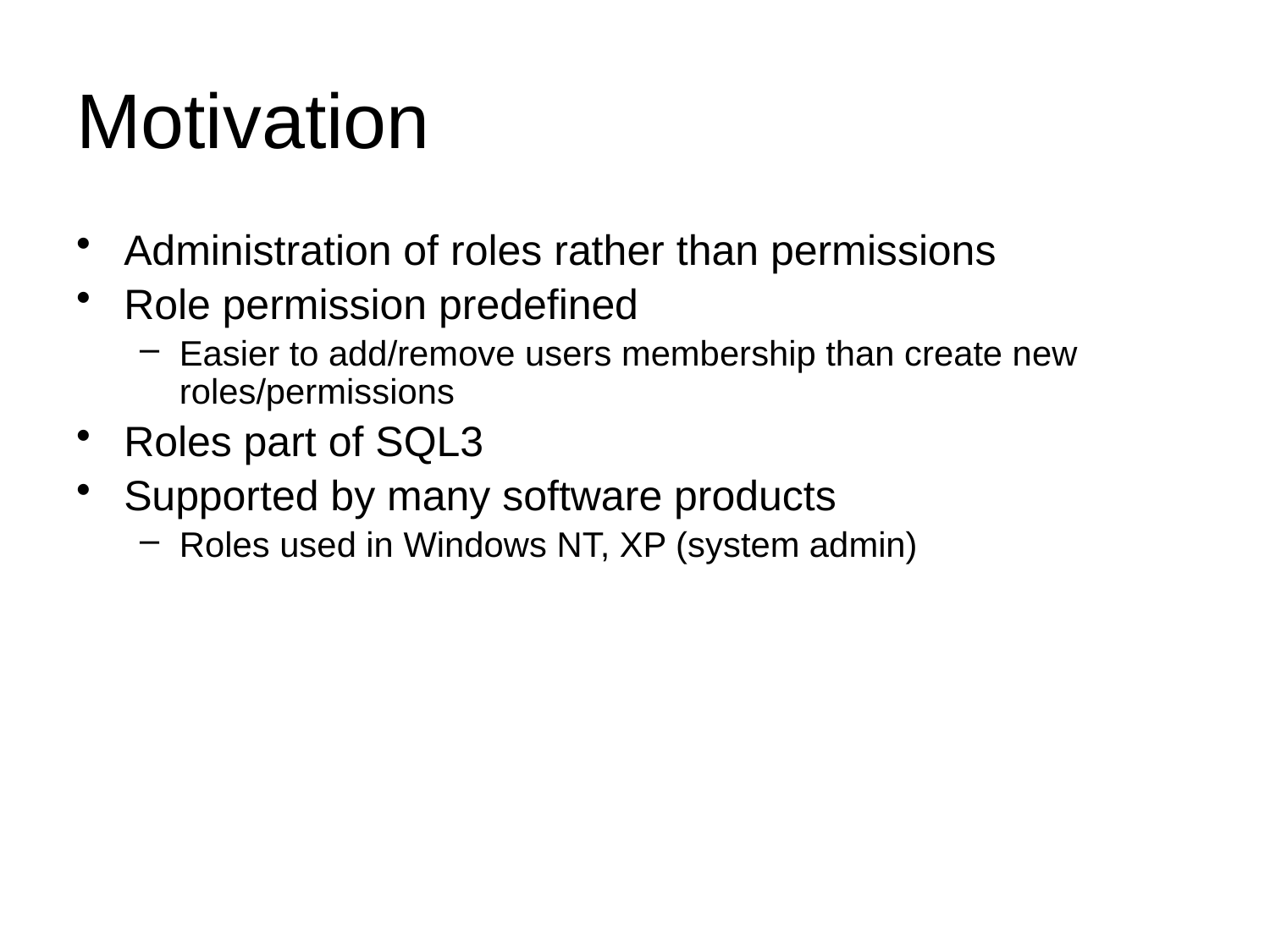

# Motivation
Administration of roles rather than permissions
Role permission predefined
Easier to add/remove users membership than create new roles/permissions
Roles part of SQL3
Supported by many software products
Roles used in Windows NT, XP (system admin)